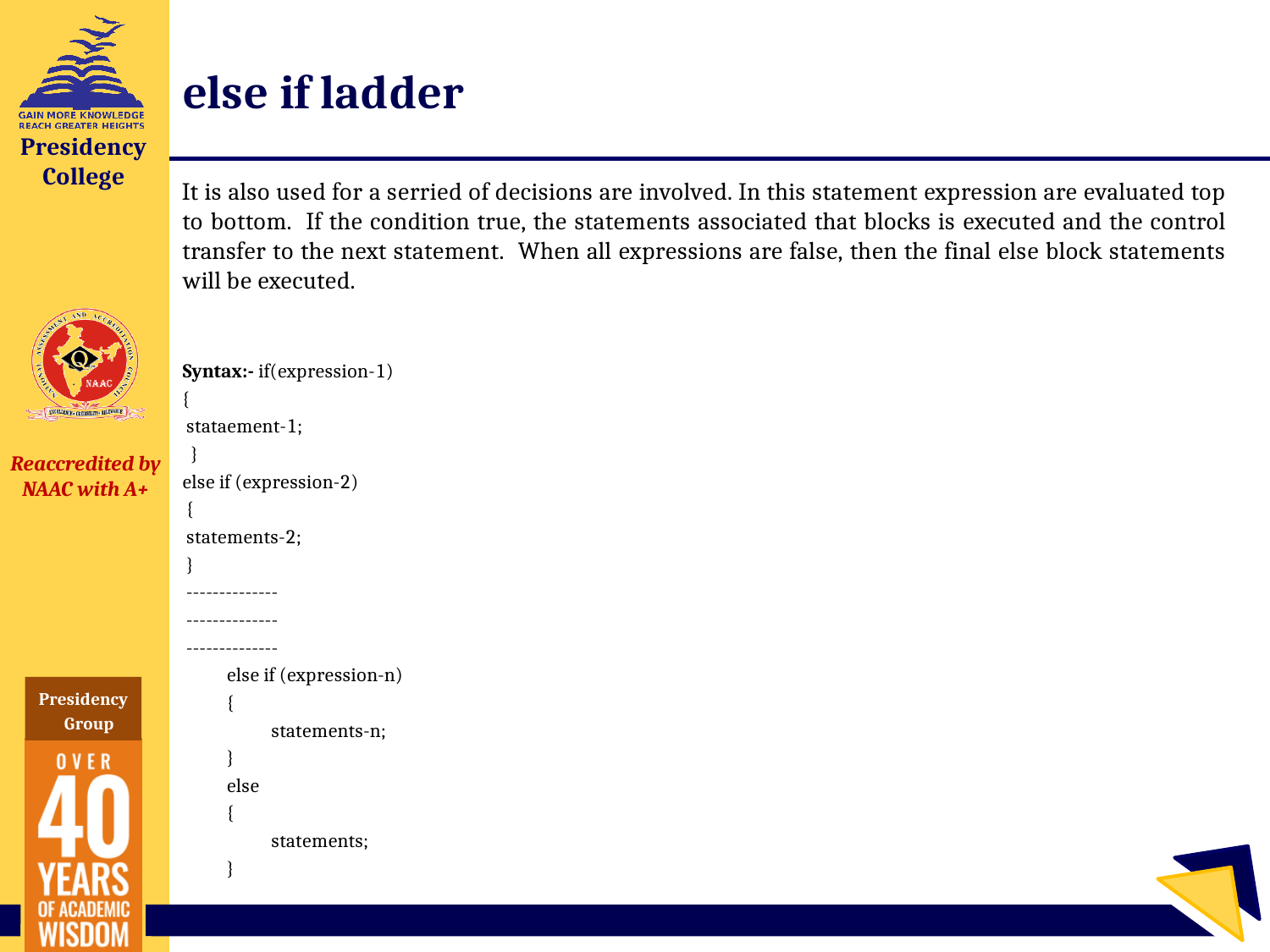

# else if ladder
It is also used for a serried of decisions are involved. In this statement expression are evaluated top to bottom.  If the condition true, the statements associated that blocks is executed and the control transfer to the next statement.  When all expressions are false, then the final else block statements will be executed.

Syntax:- if(expression-1)
{
 stataement-1;
  }
else if (expression-2)
 {
 statements-2;
 }
 --------------
 --------------
 --------------
 	else if (expression-n)
 	{
   		statements-n;
   	}
   	else
    	{
      		statements;
     	}